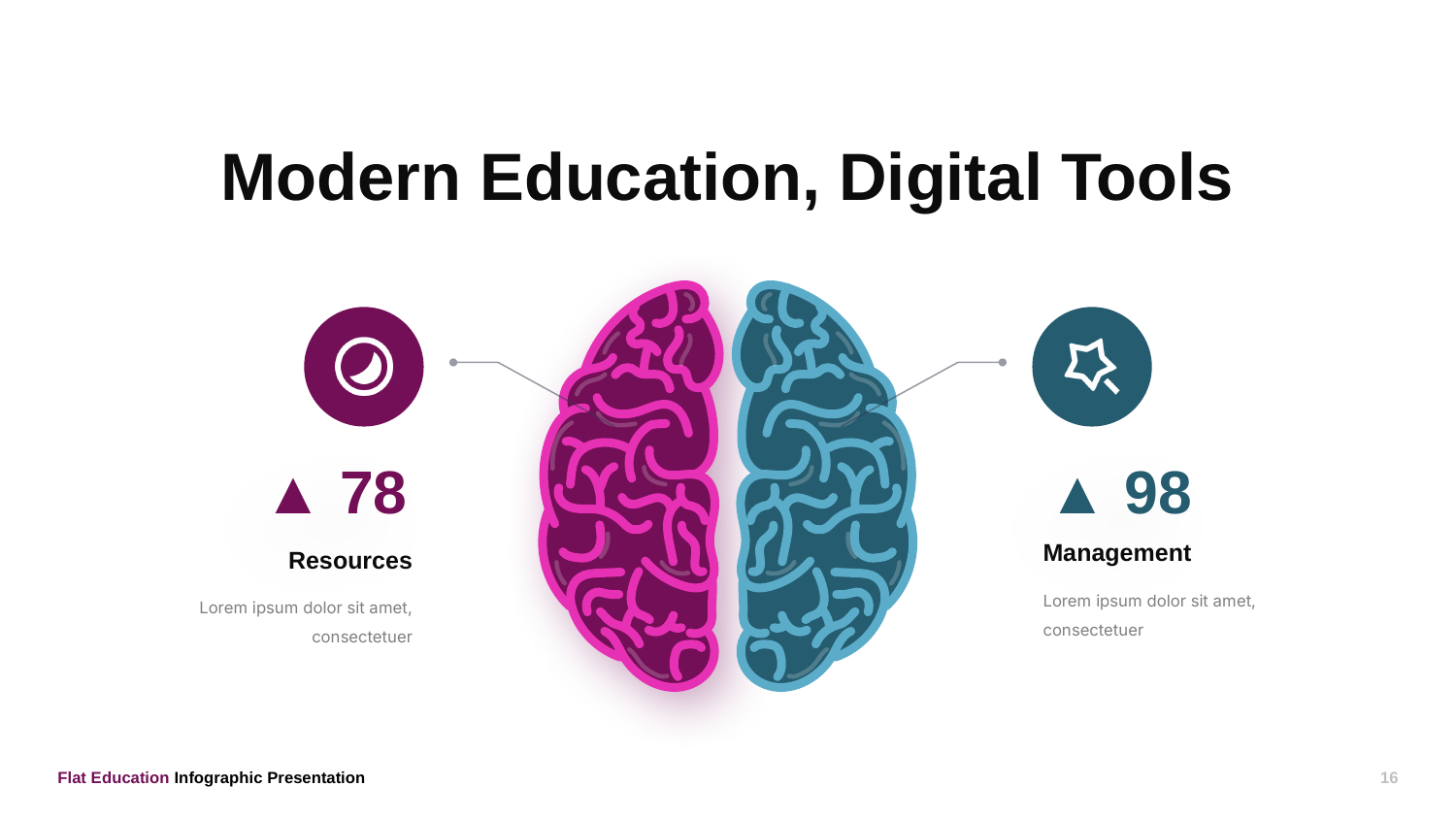

Modern Education, Digital Tools

▲ 78
▲ 98
Management
Resources
Lorem ipsum dolor sit amet, consectetuer
Lorem ipsum dolor sit amet, consectetuer